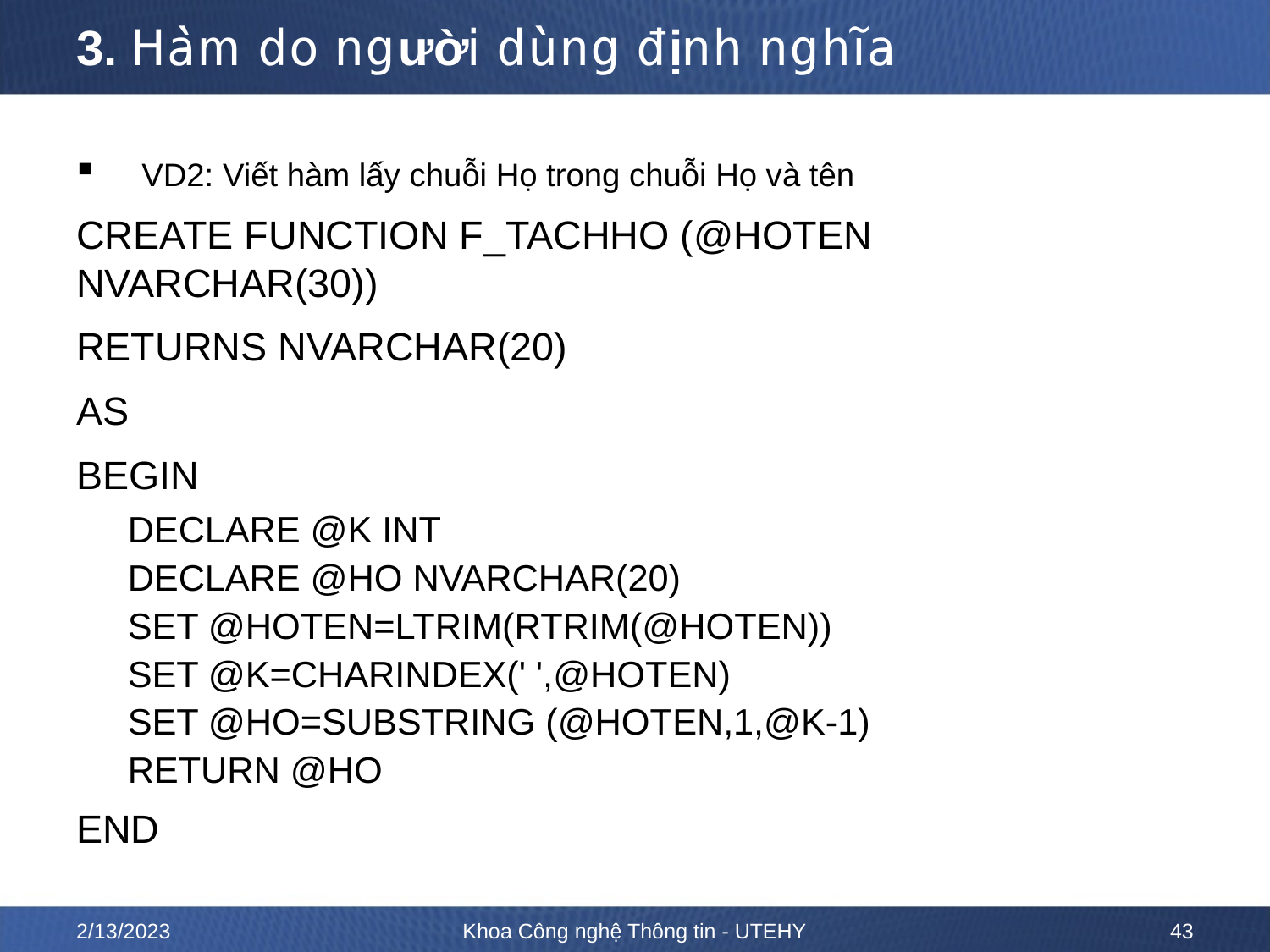

# 3. Hàm do người dùng định nghĩa
VD2: Viết hàm lấy chuỗi Họ trong chuỗi Họ và tên
CREATE FUNCTION F_TACHHO (@HOTEN  NVARCHAR(30))
RETURNS NVARCHAR(20)
AS
BEGIN
DECLARE @K INT
DECLARE @HO NVARCHAR(20)
SET @HOTEN=LTRIM(RTRIM(@HOTEN))
SET @K=CHARINDEX(' ',@HOTEN)
SET @HO=SUBSTRING (@HOTEN,1,@K-1)
RETURN @HO
END

2/13/2023
Khoa Công nghệ Thông tin - UTEHY
43